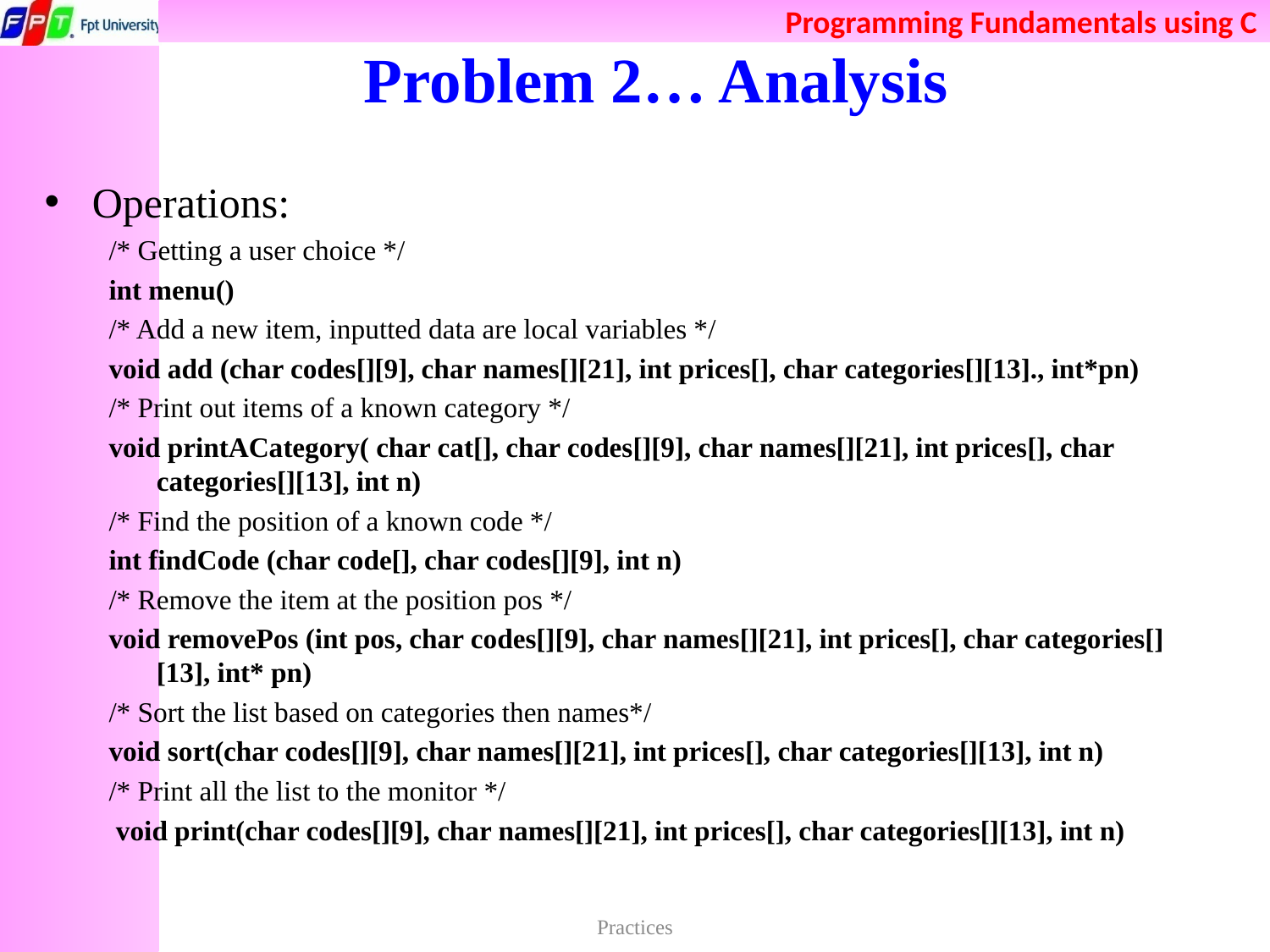

# Problem 2… Analysis
Operations:
/* Getting a user choice */
int menu()
/* Add a new item, inputted data are local variables */
void add (char codes[][9], char names[][21], int prices[], char categories[][13]., int*pn)
/* Print out items of a known category */
void printACategory( char cat[], char codes[][9], char names[][21], int prices[], char categories[][13], int n)
/* Find the position of a known code */
int findCode (char code[], char codes[][9], int n)
/* Remove the item at the position pos */
void removePos (int pos, char codes[][9], char names[][21], int prices[], char categories[][13], int* pn)
/* Sort the list based on categories then names*/
void sort(char codes[][9], char names[][21], int prices[], char categories[][13], int n)
/* Print all the list to the monitor */
 void print(char codes[][9], char names[][21], int prices[], char categories[][13], int n)

Practices